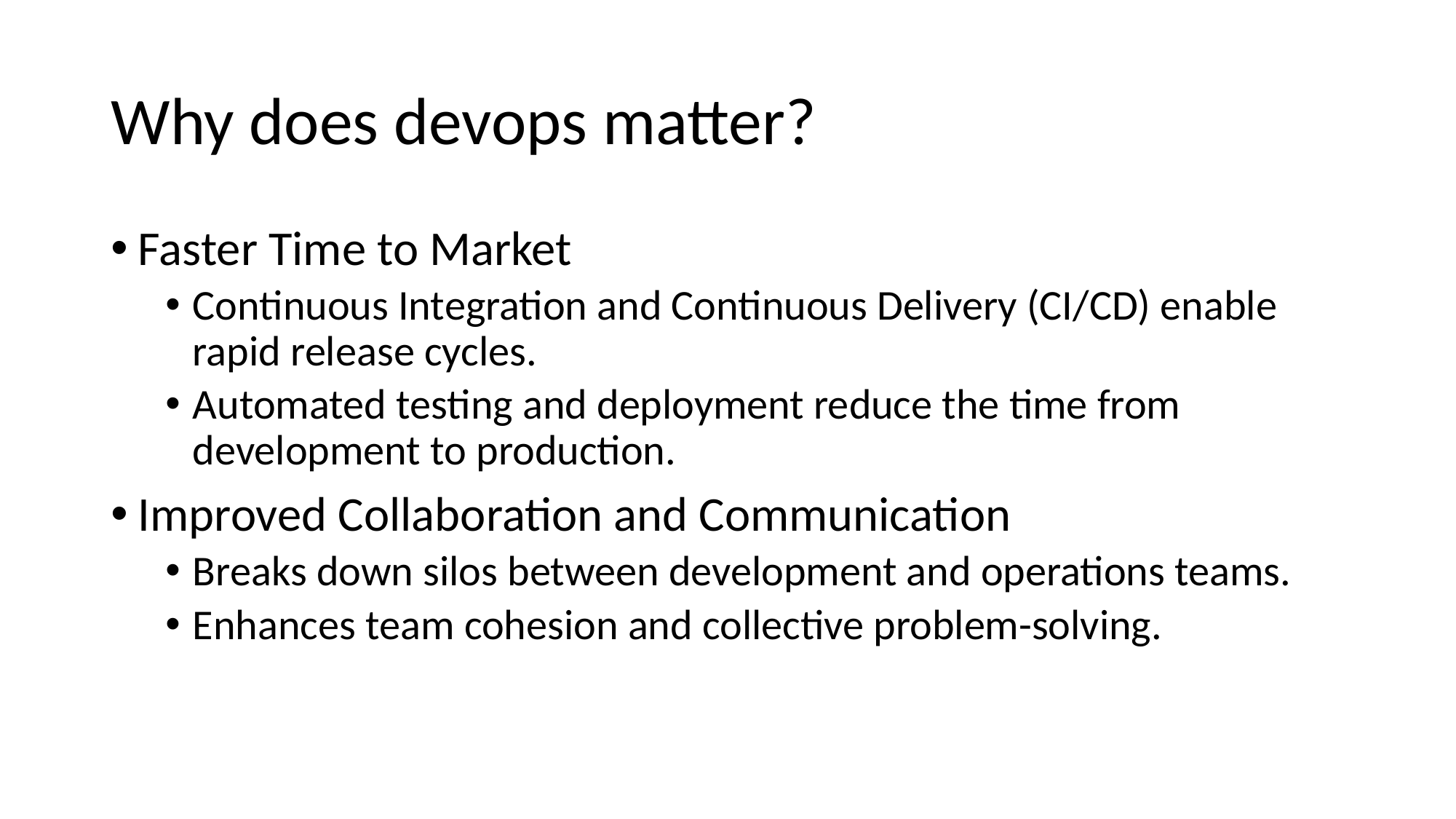

# Why does devops matter?
Faster Time to Market
Continuous Integration and Continuous Delivery (CI/CD) enable rapid release cycles.
Automated testing and deployment reduce the time from development to production.
Improved Collaboration and Communication
Breaks down silos between development and operations teams.
Enhances team cohesion and collective problem-solving.